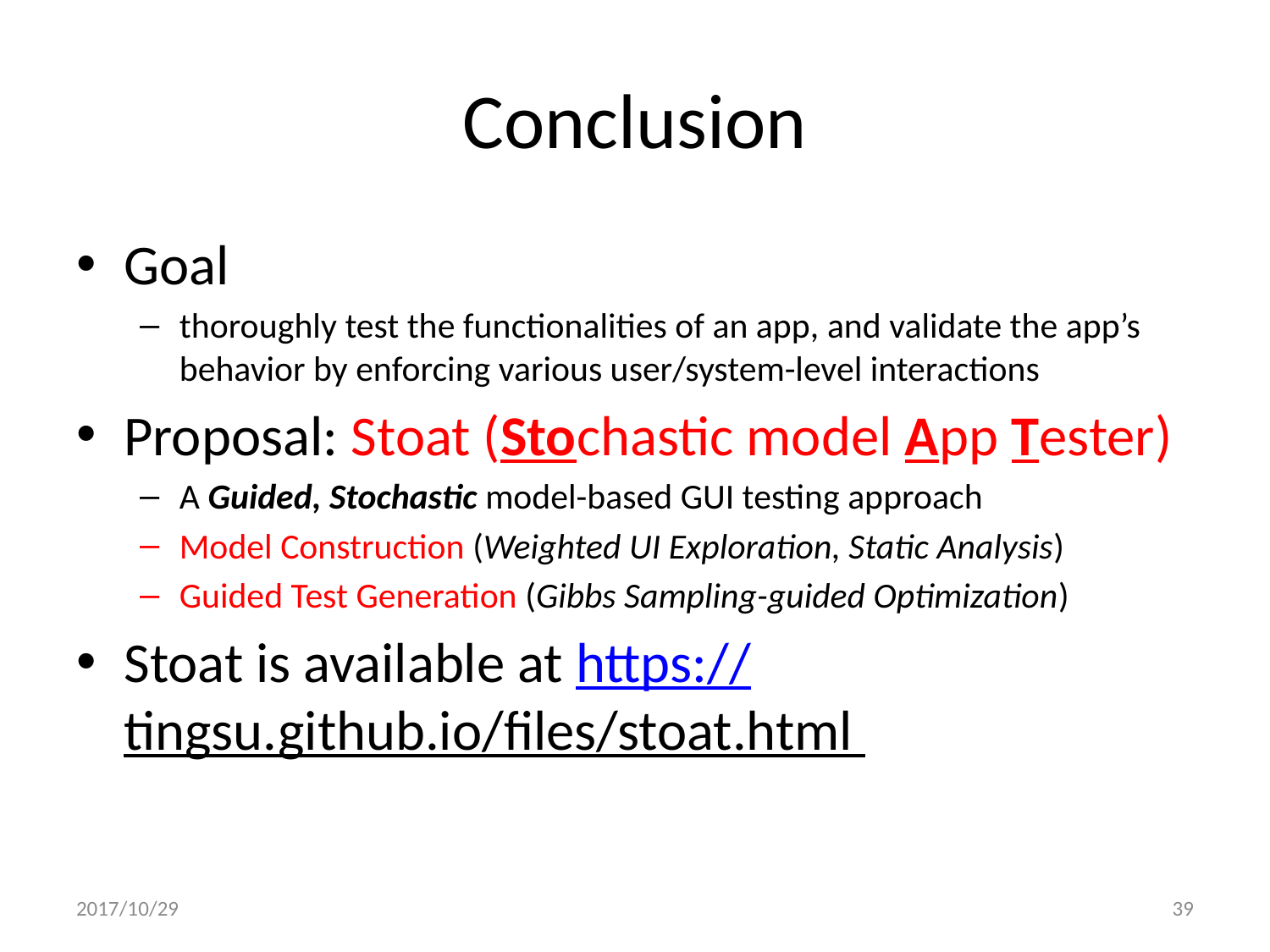

# Conclusion
Goal
thoroughly test the functionalities of an app, and validate the app’s behavior by enforcing various user/system-level interactions
Proposal: Stoat (Stochastic model App Tester)
A Guided, Stochastic model-based GUI testing approach
Model Construction (Weighted UI Exploration, Static Analysis)
Guided Test Generation (Gibbs Sampling-guided Optimization)
Stoat is available at https://tingsu.github.io/files/stoat.html

2017/10/29
39